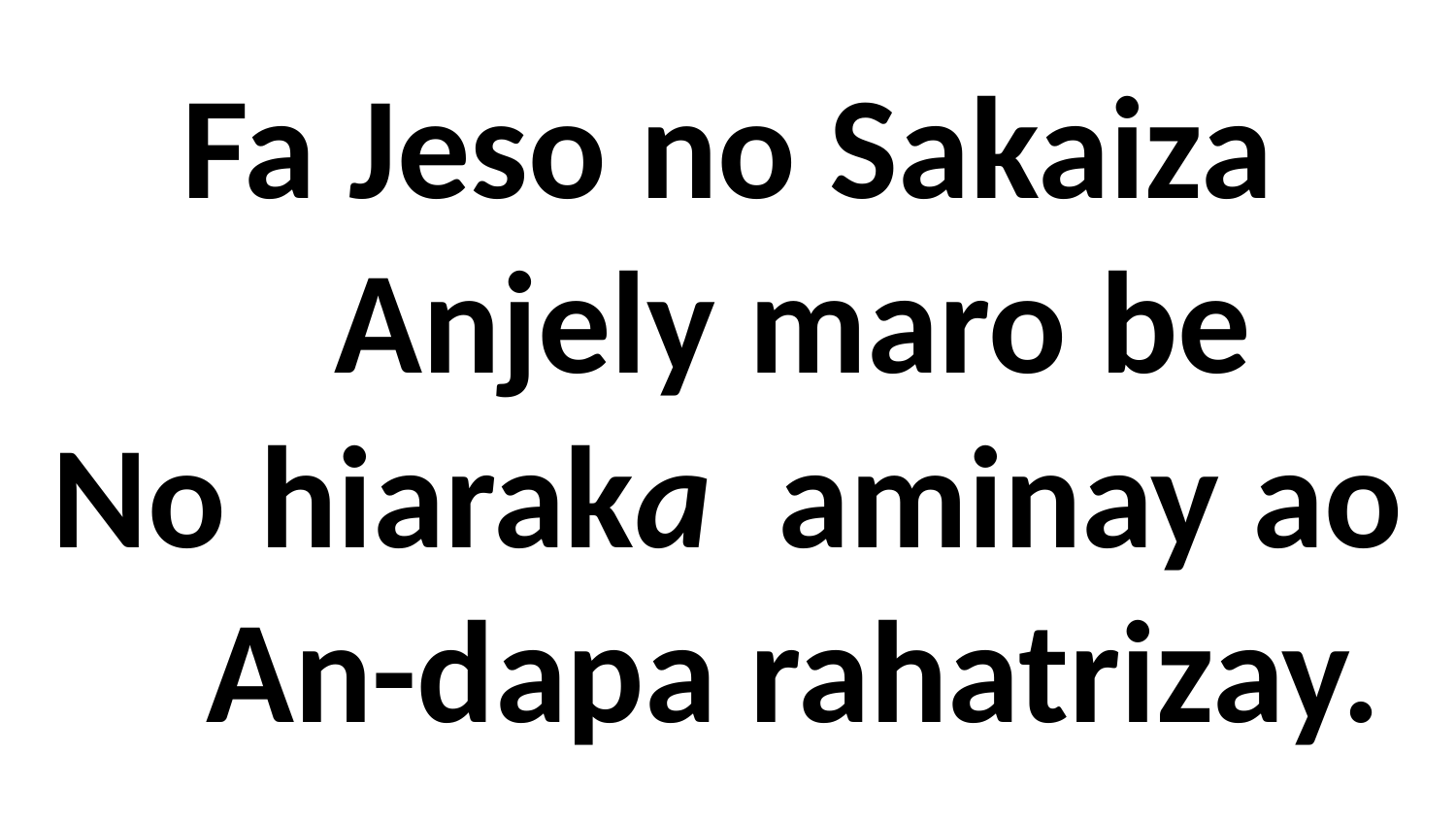

# Fa Jeso no Sakaiza Anjely maro be No hiaraka  aminay ao An-dapa rahatrizay.